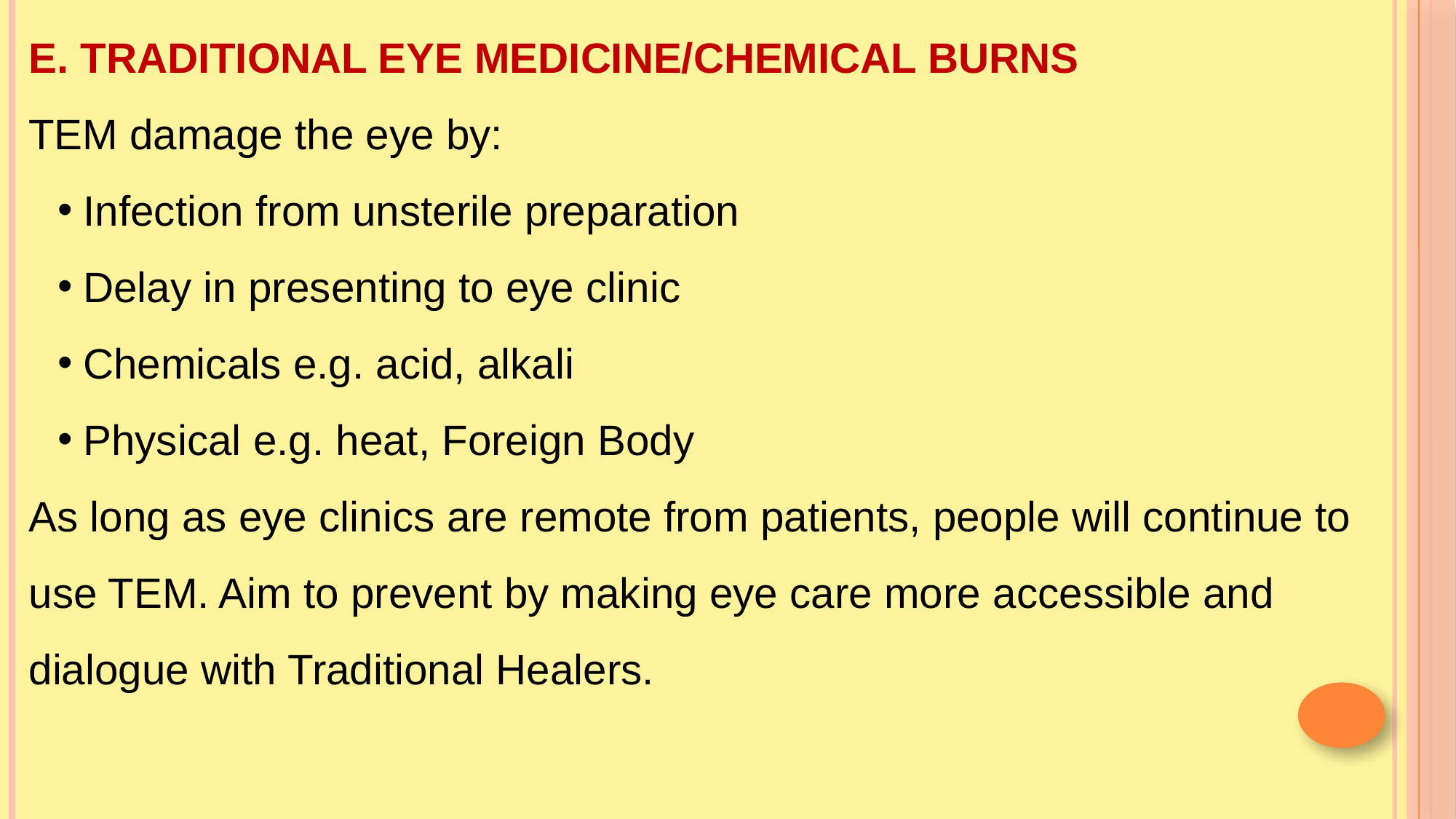

E. TRADITIONAL EYE MEDICINE/CHEMICAL BURNS
TEM damage the eye by:
Infection from unsterile preparation
Delay in presenting to eye clinic
Chemicals e.g. acid, alkali
Physical e.g. heat, Foreign Body
As long as eye clinics are remote from patients, people will continue to use TEM. Aim to prevent by making eye care more accessible and dialogue with Traditional Healers.